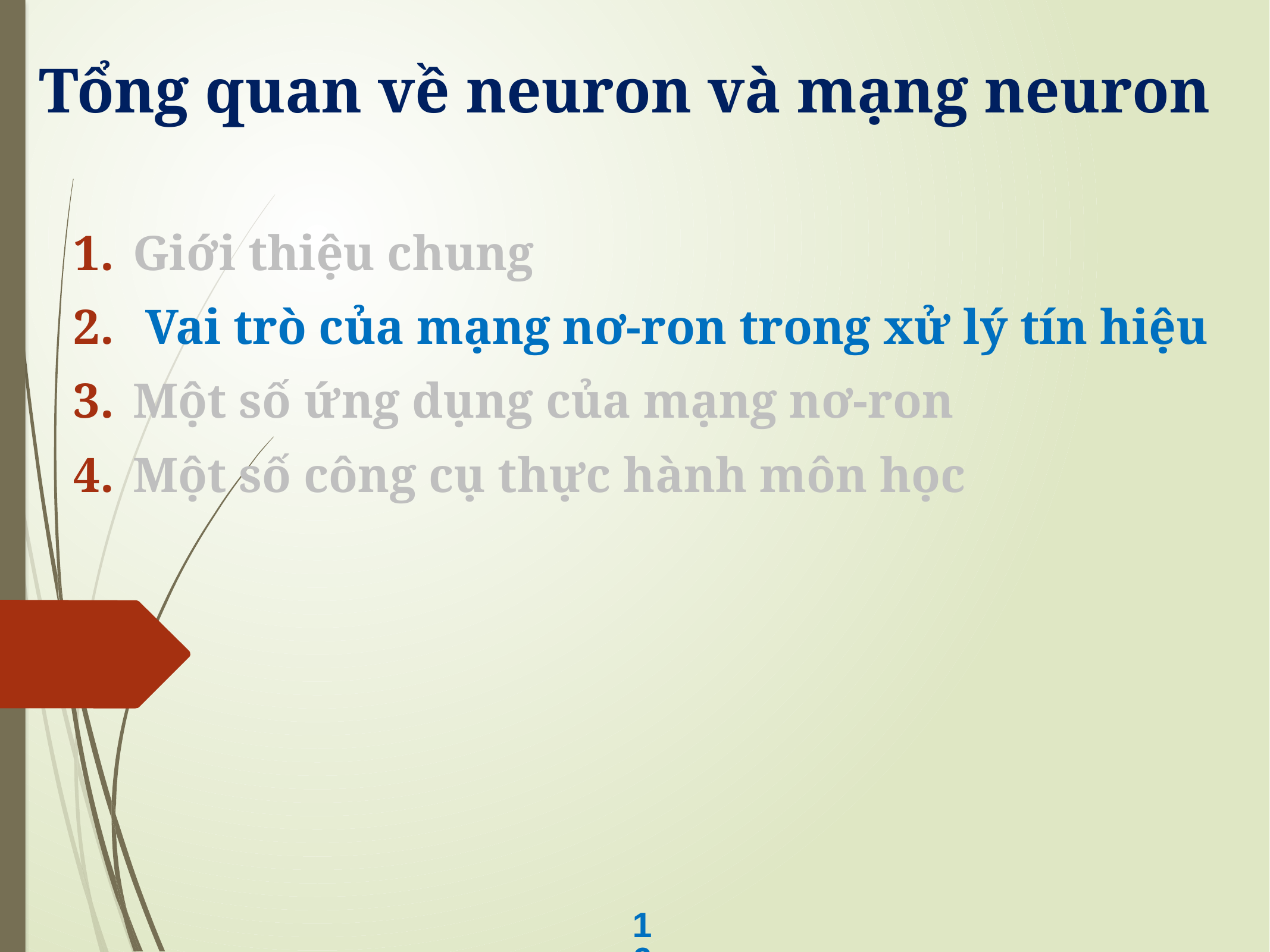

# Tổng quan về neuron và mạng neuron
Giới thiệu chung
 Vai trò của mạng nơ-ron trong xử lý tín hiệu
Một số ứng dụng của mạng nơ-ron
Một số công cụ thực hành môn học
16